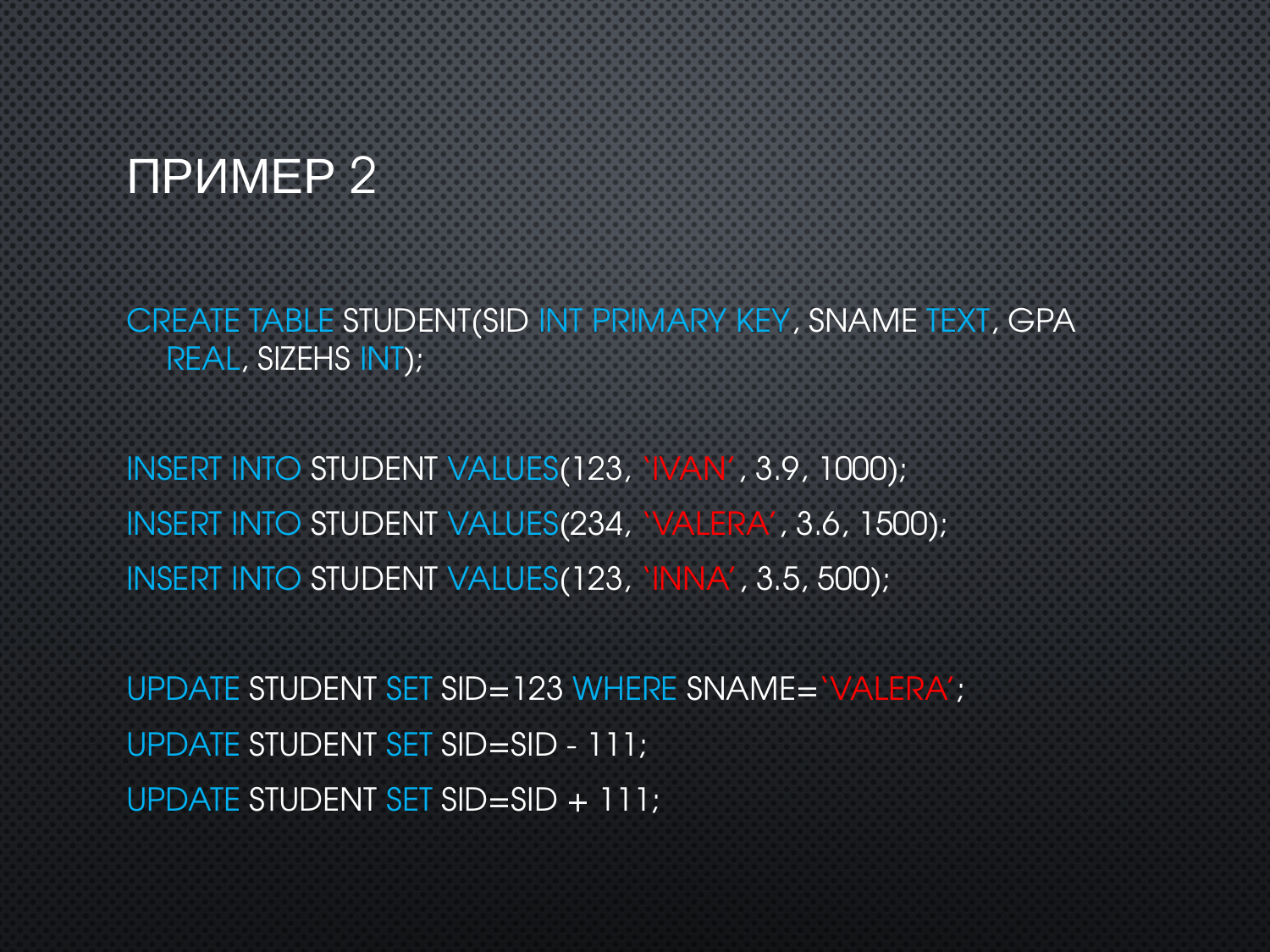

# ПРИМЕР 2
CREATE TABLE Student(sID INT PRIMARY KEY, sName TEXT, GPA REAL, sizeHS INT);

INSERT INTO Student VALUES(123, ‘Ivan’, 3.9, 1000);
INSERT INTO Student VALUES(234, ‘Valera’, 3.6, 1500);
INSERT INTO Student VALUES(123, ‘Inna’, 3.5, 500);

UPDATE Student SET sID=123 WHERE sName=‘Valera’;
UPDATE Student SET sID=sID - 111;
UPDATE Student SET sID=sID + 111;